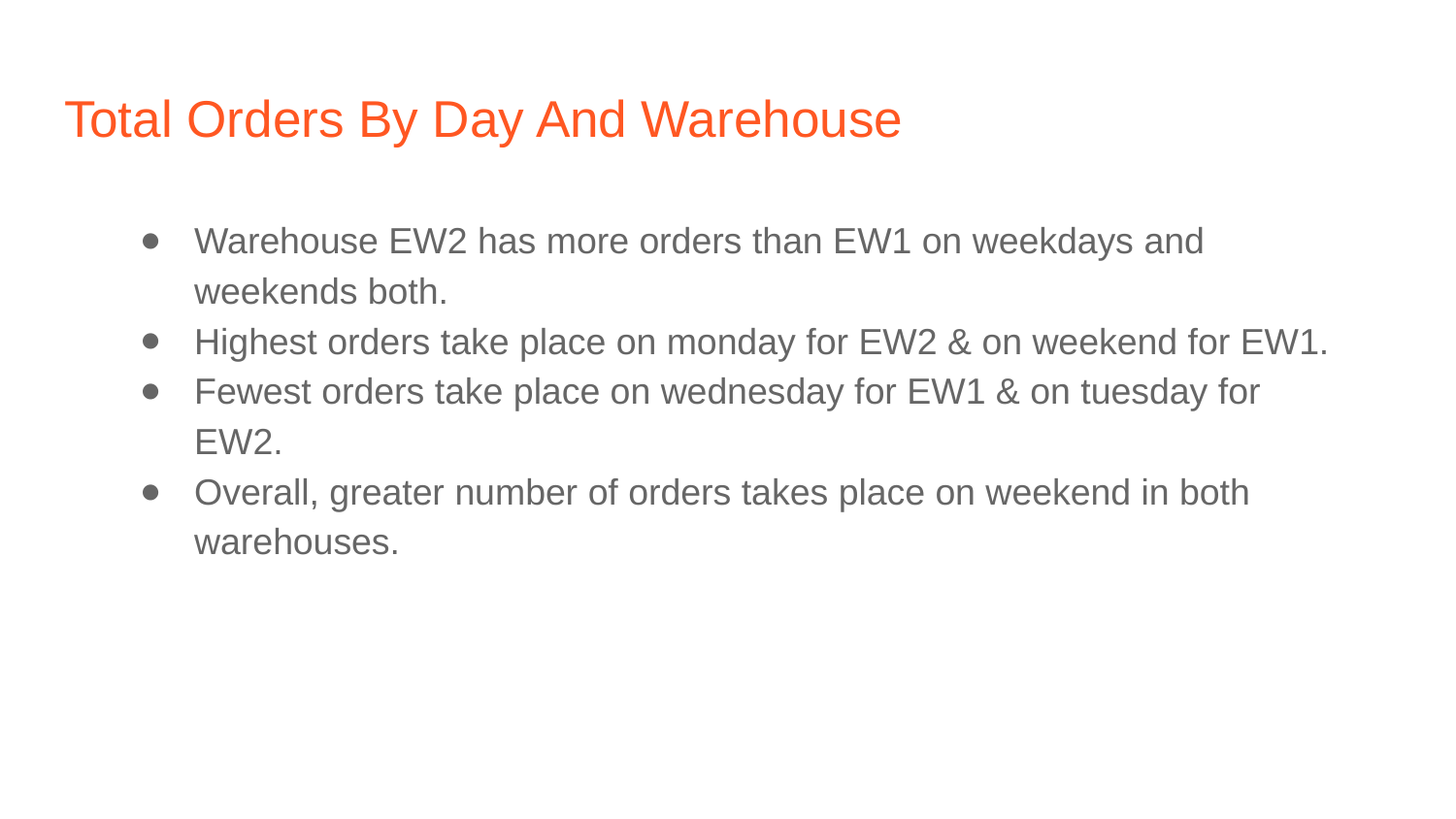

# Total Orders By Day And Warehouse

Warehouse EW2 has more orders than EW1 on weekdays and weekends both.
Highest orders take place on monday for EW2 & on weekend for EW1.
Fewest orders take place on wednesday for EW1 & on tuesday for EW2.
Overall, greater number of orders takes place on weekend in both warehouses.